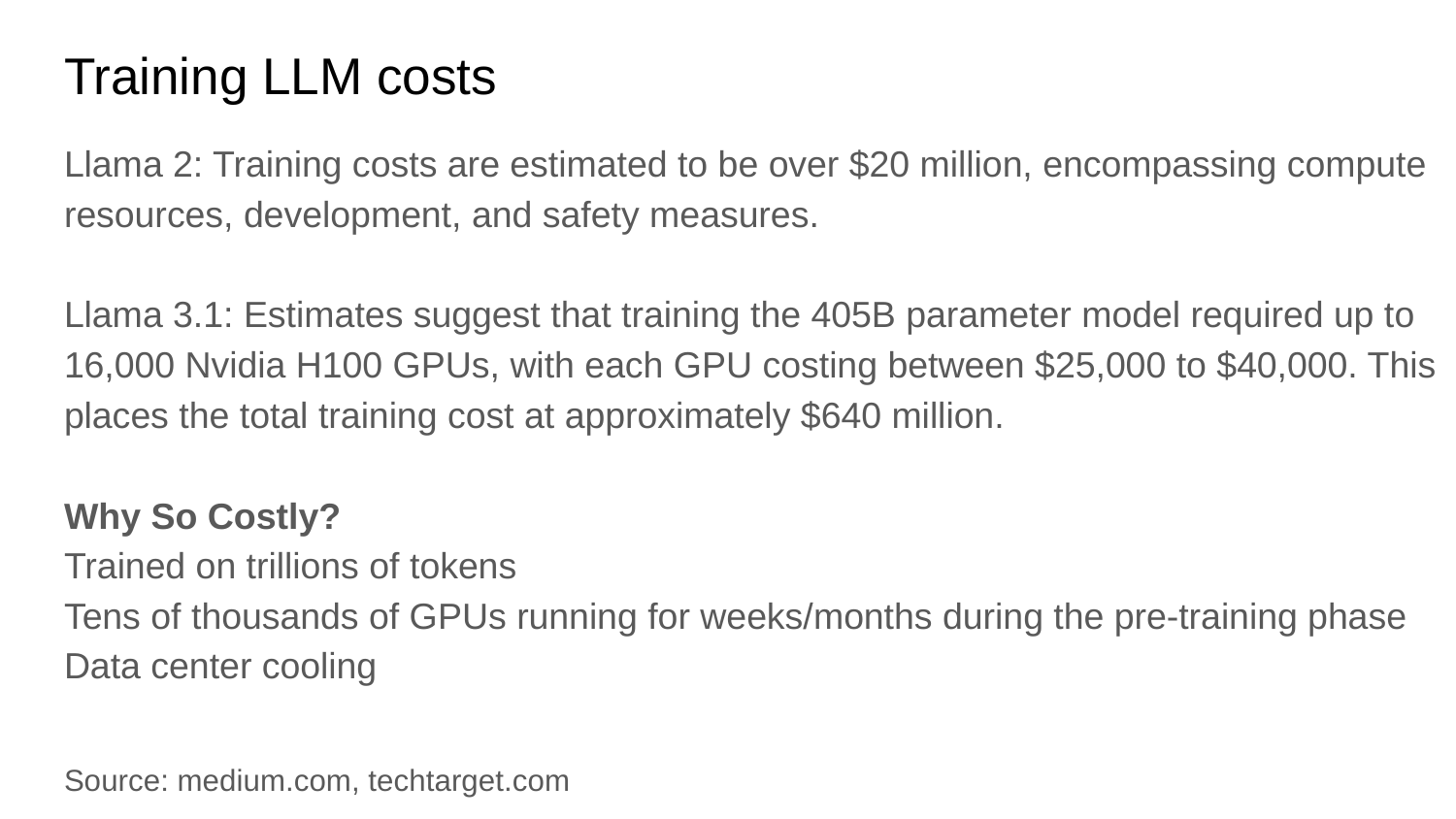

# Training LLM costs
Llama 2: Training costs are estimated to be over $20 million, encompassing compute resources, development, and safety measures.

Llama 3.1: Estimates suggest that training the 405B parameter model required up to 16,000 Nvidia H100 GPUs, with each GPU costing between $25,000 to $40,000. This places the total training cost at approximately $640 million.

Why So Costly?
Trained on trillions of tokens
Tens of thousands of GPUs running for weeks/months during the pre-training phase
Data center cooling

Source: medium.com, techtarget.com